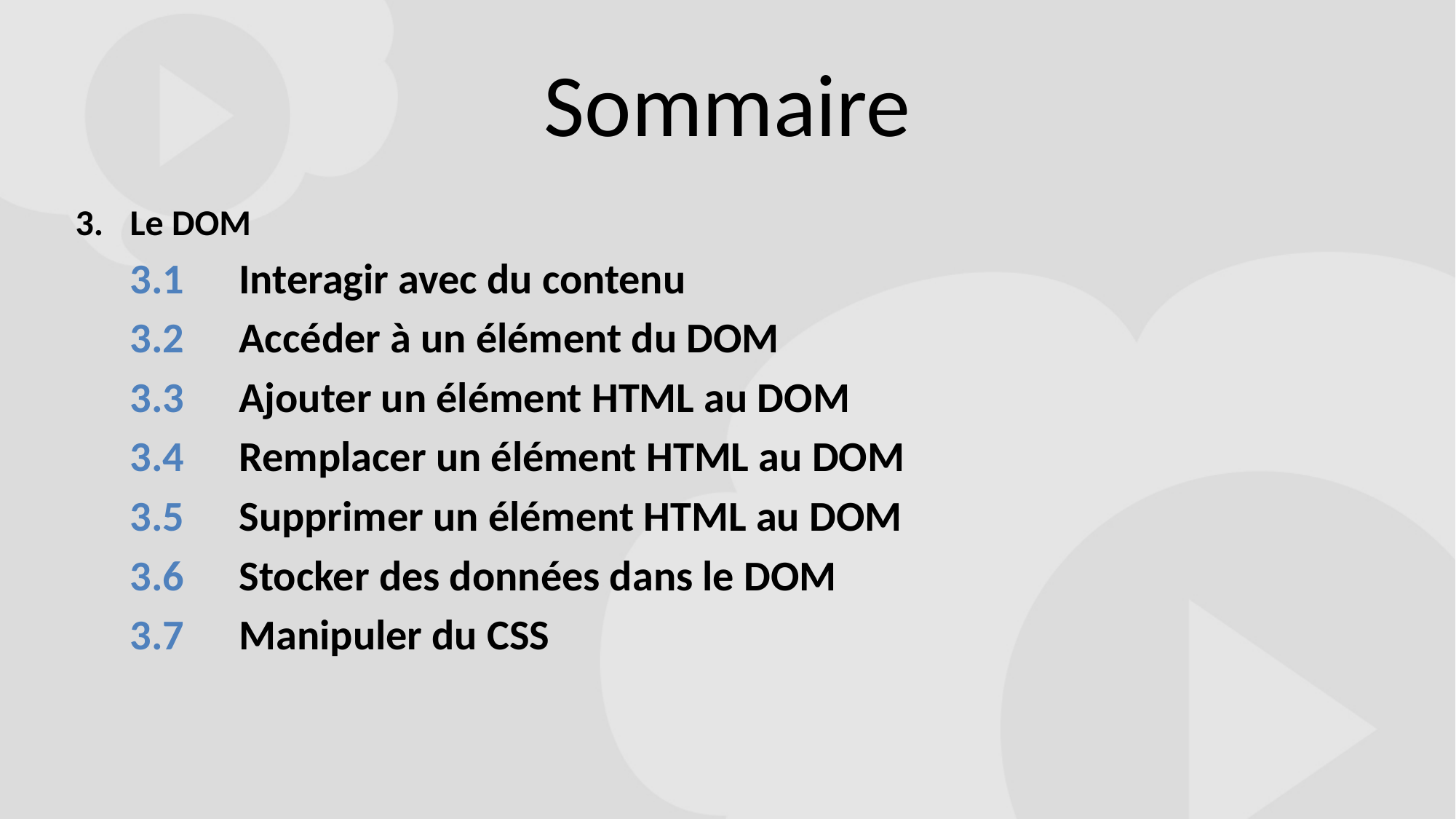

# Sommaire
Le DOM
3.1	Interagir avec du contenu
3.2	Accéder à un élément du DOM
3.3	Ajouter un élément HTML au DOM
3.4	Remplacer un élément HTML au DOM
3.5	Supprimer un élément HTML au DOM
3.6	Stocker des données dans le DOM
3.7	Manipuler du CSS